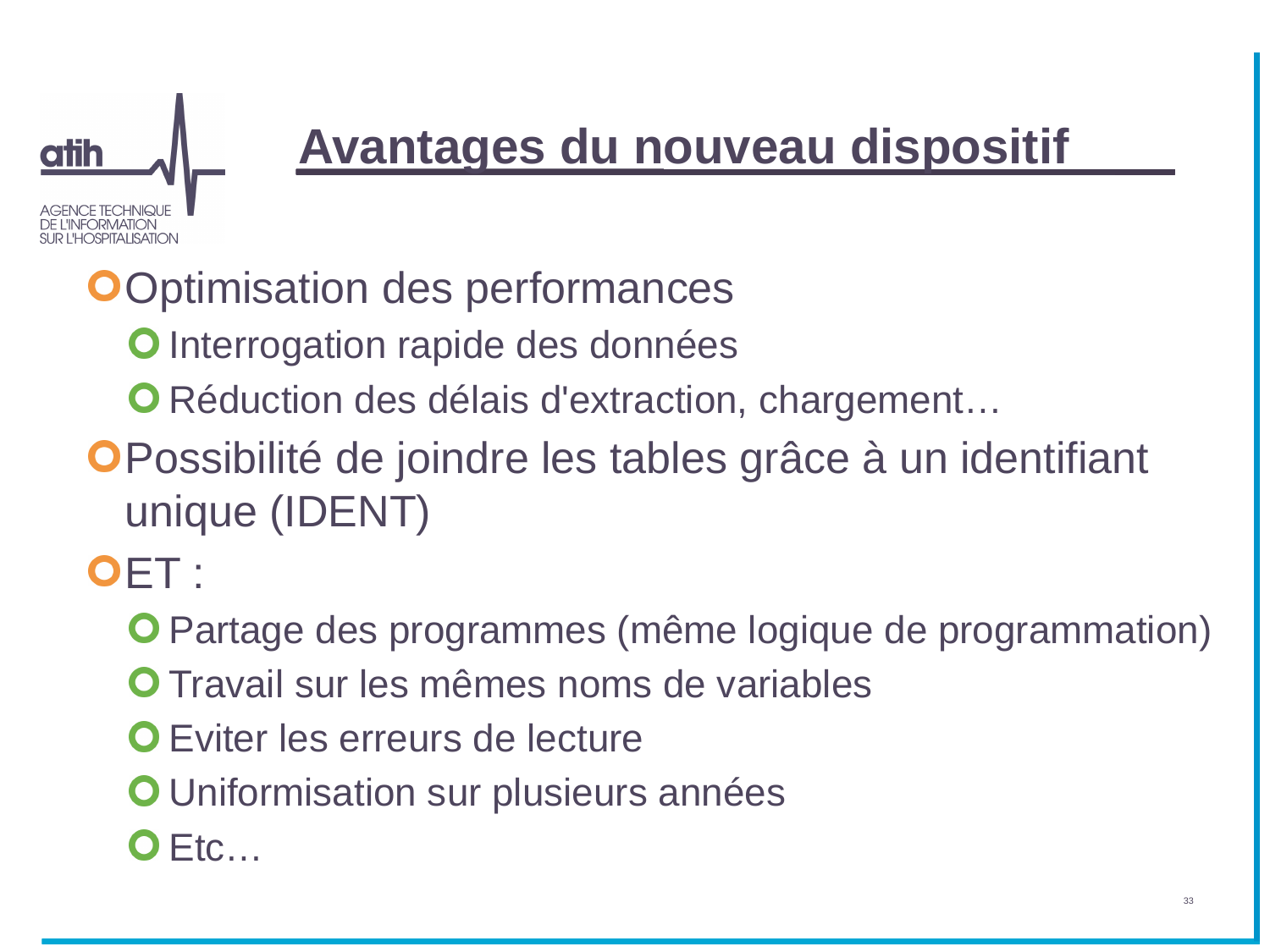

# Avantages du nouveau dispositif
Optimisation des performances
Interrogation rapide des données
Réduction des délais d'extraction, chargement…
Possibilité de joindre les tables grâce à un identifiant unique (IDENT)
ET :
Partage des programmes (même logique de programmation)
Travail sur les mêmes noms de variables
Eviter les erreurs de lecture
Uniformisation sur plusieurs années
Etc…

33